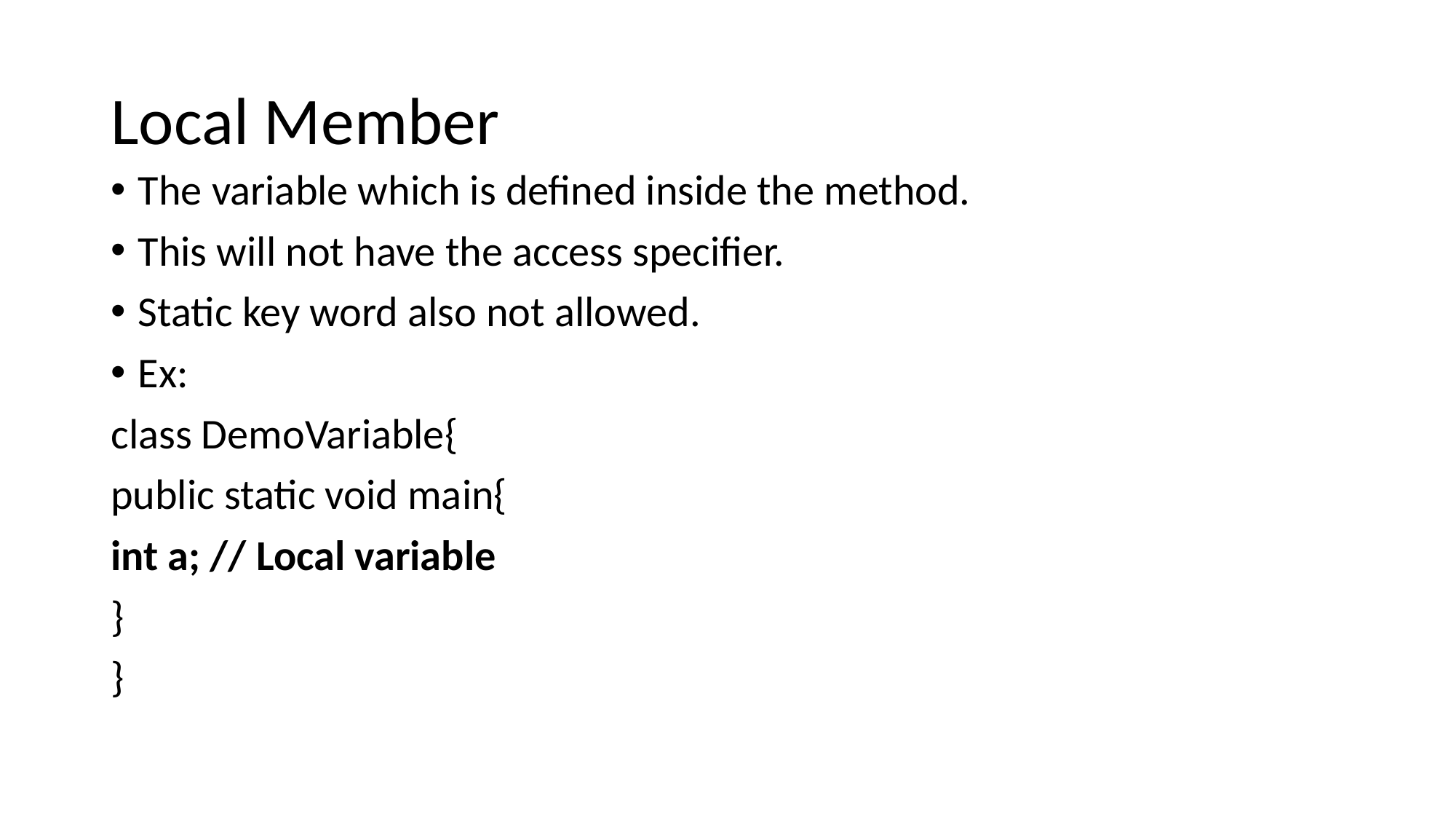

# Local Member
The variable which is defined inside the method.
This will not have the access specifier.
Static key word also not allowed.
Ex:
class DemoVariable{
public static void main{
int a; // Local variable
}
}